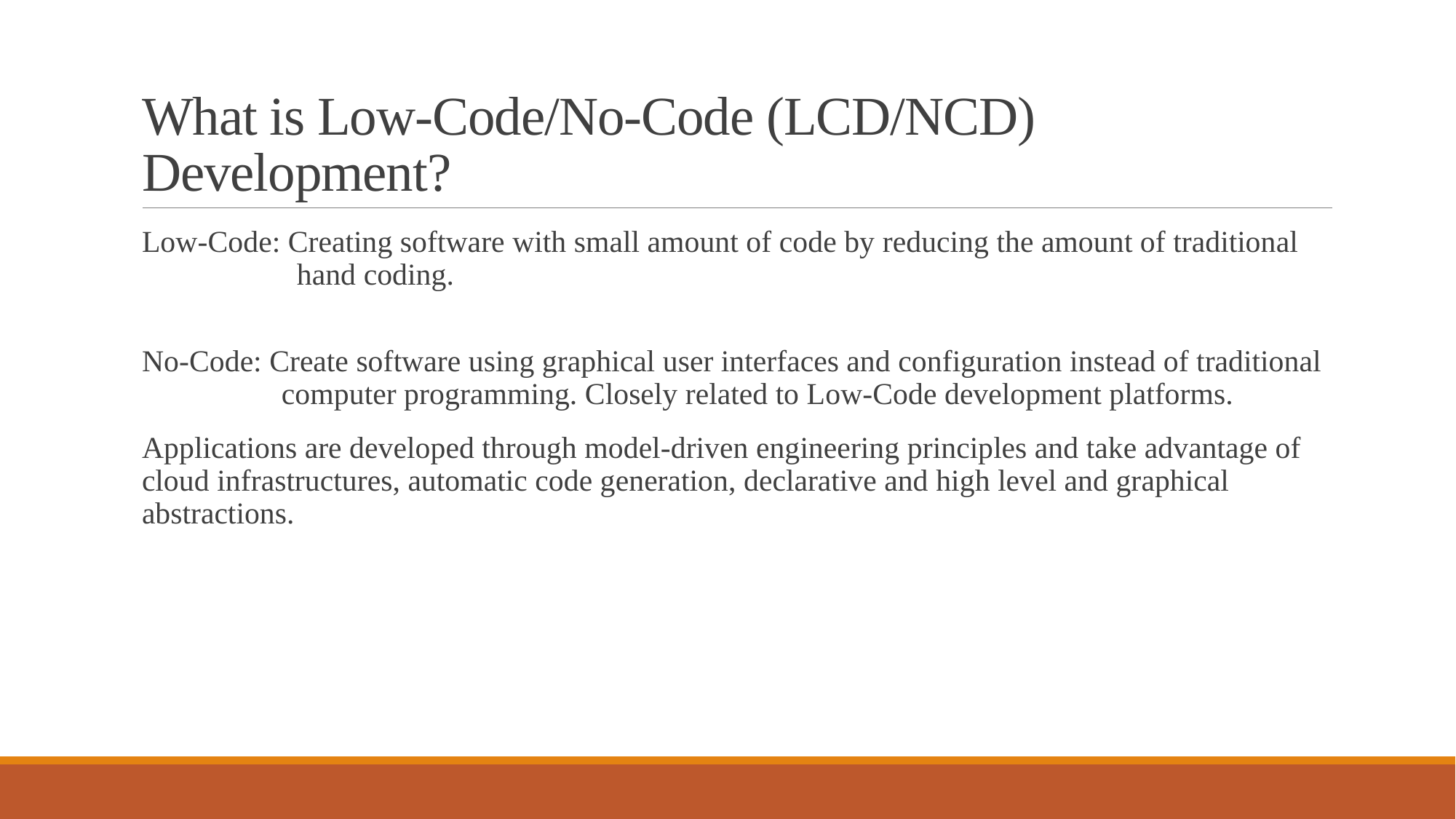

# What is Low-Code/No-Code (LCD/NCD) Development?
Low-Code: Creating software with small amount of code by reducing the amount of traditional
	      hand coding.
No-Code: Create software using graphical user interfaces and configuration instead of traditional
	    computer programming. Closely related to Low-Code development platforms.
Applications are developed through model-driven engineering principles and take advantage of cloud infrastructures, automatic code generation, declarative and high level and graphical abstractions.